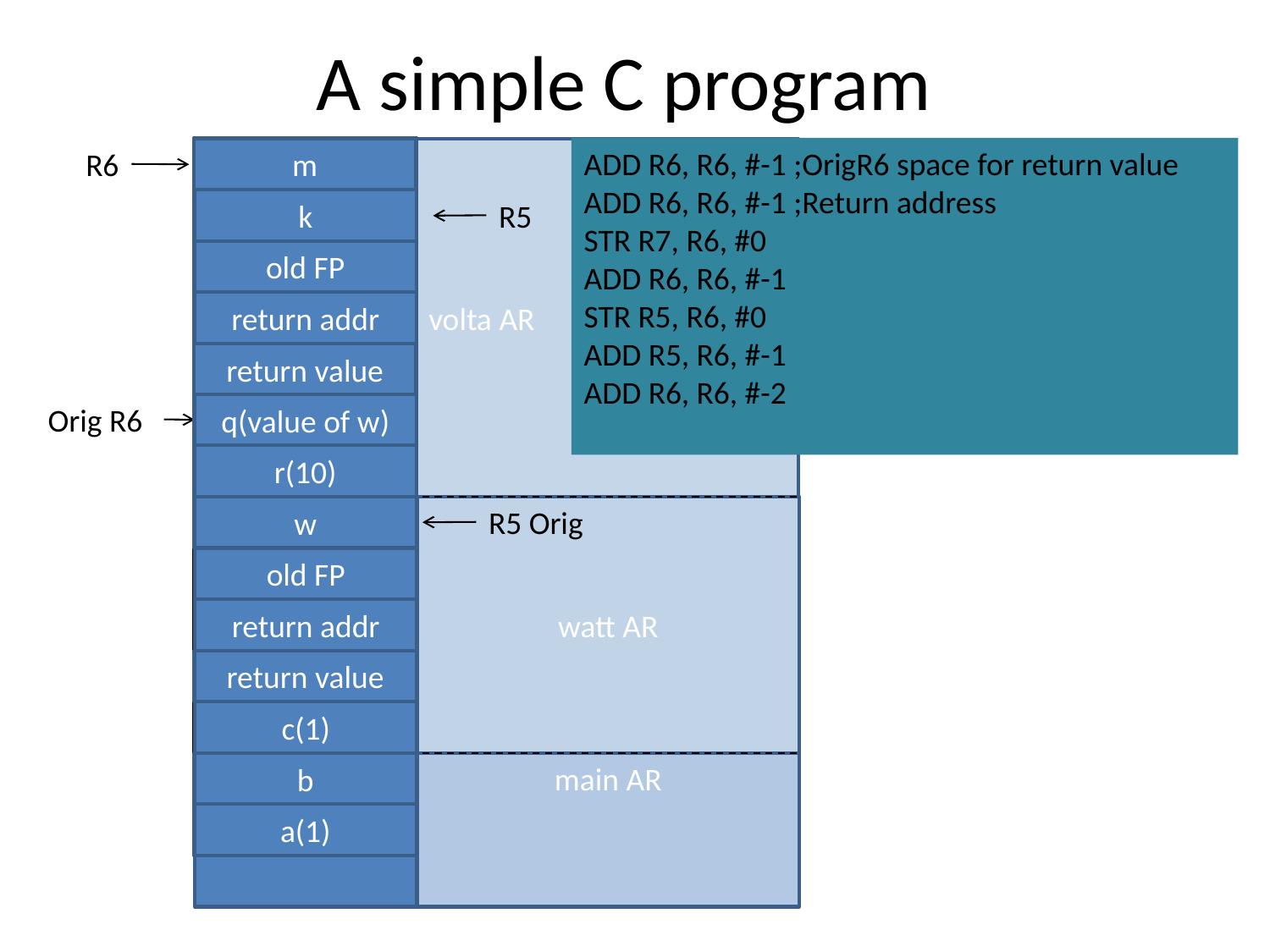

# A simple C program
ADD R6, R6, #-1 ;OrigR6 space for return value
ADD R6, R6, #-1 ;Return address
STR R7, R6, #0
ADD R6, R6, #-1
STR R5, R6, #0
ADD R5, R6, #-1
ADD R6, R6, #-2

m

R6
volta AR
k
R5
old FP
return addr
return value
Orig R6
q(value of w)
r(10)
w
watt AR
R5 Orig
old FP
return addr
return value
c(1)
b
main AR
a(1)